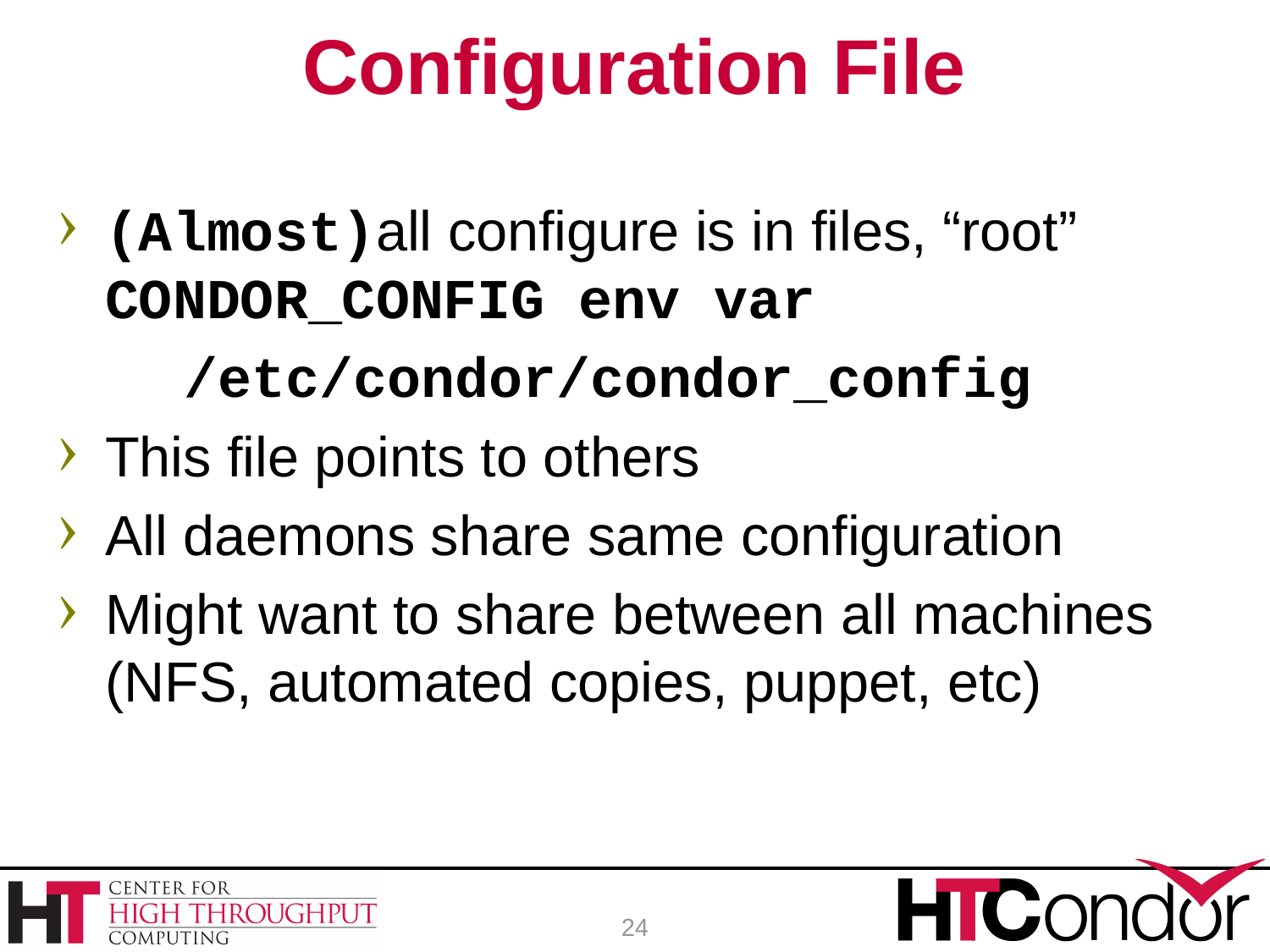

# Configuration File
(Almost)all configure is in files, “root” 	CONDOR_CONFIG env var
 	/etc/condor/condor_config
This file points to others
All daemons share same configuration
Might want to share between all machines (NFS, automated copies, puppet, etc)
24